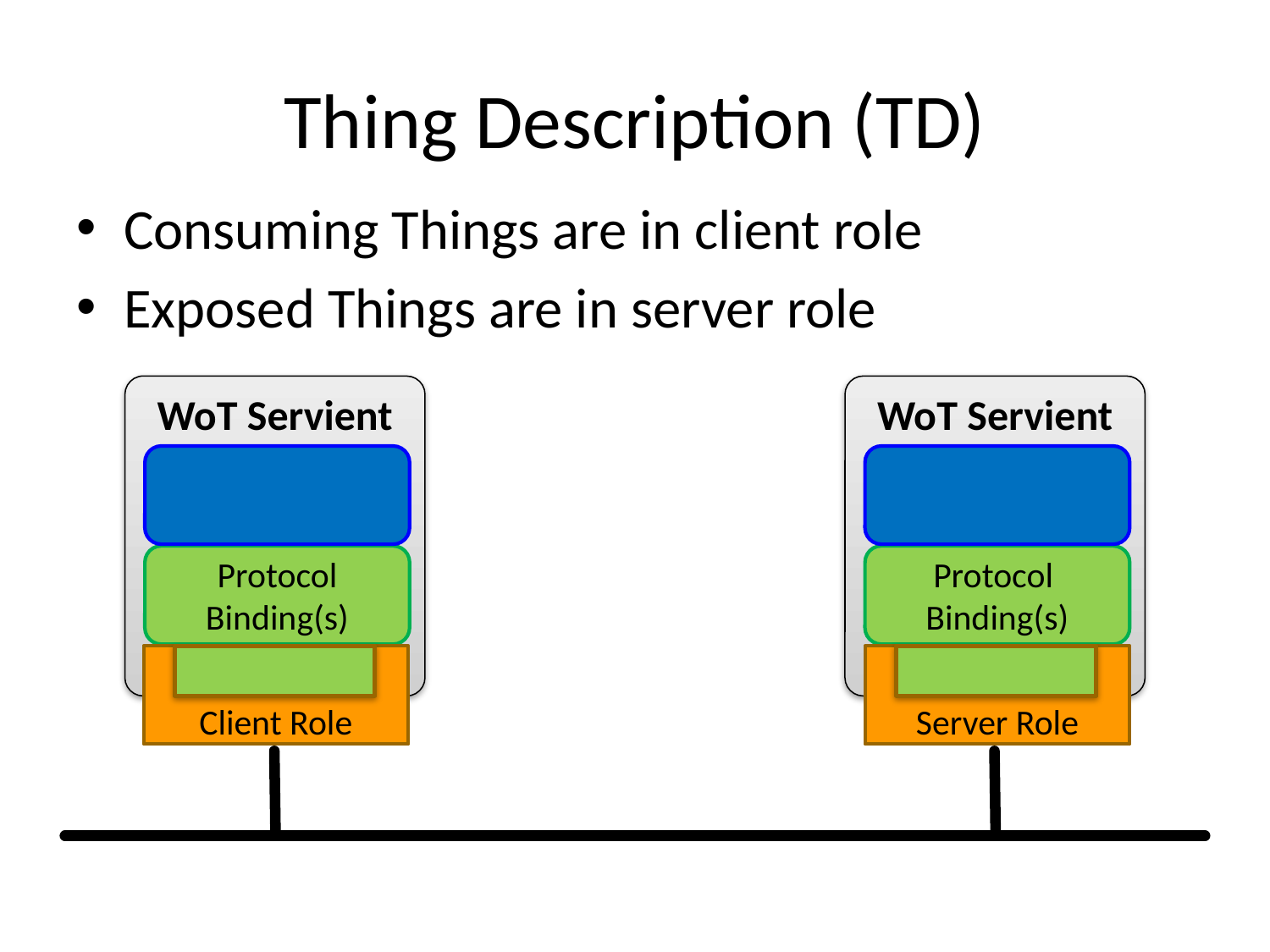

# Thing Description (TD)
Consuming Things are in client role
Exposed Things are in server role
WoT Servient
WoT Servient

Protocol
Binding(s)
Protocol
Binding(s)
Client Role

Server Role